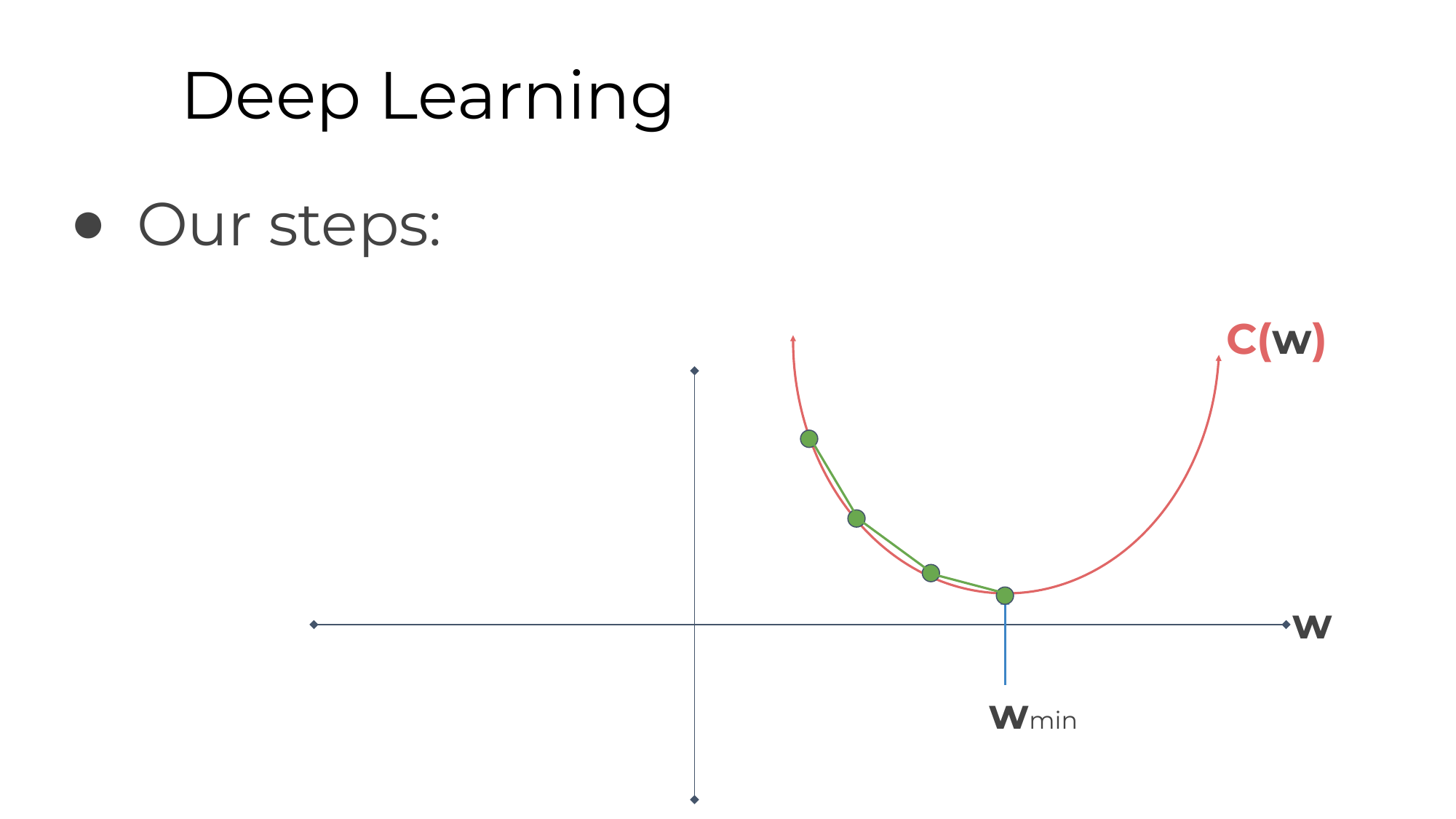

# Deep Learning

Our steps:
C(w)

w

wmin